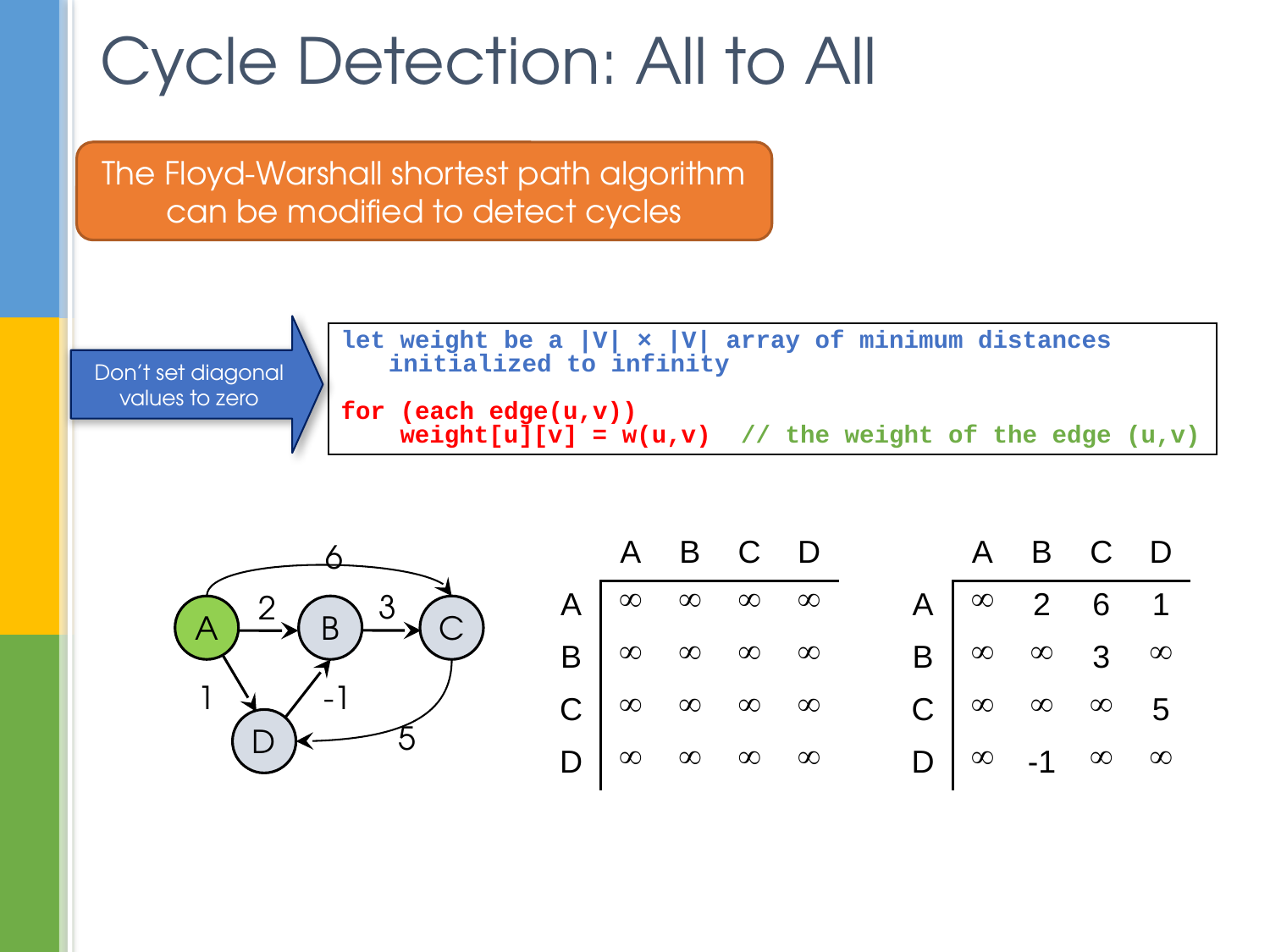

# Cycle Detection: All to All
The Floyd-Warshall shortest path algorithm can be modified to detect cycles
Don’t set diagonal values to zero
let weight be a |V| × |V| array of minimum distances initialized to infinity

for (each edge(u,v))
    weight[u][v] = w(u,v)  // the weight of the edge (u,v)
|  | A | B | C | D |
| --- | --- | --- | --- | --- |
| A | ∞ | ∞ | ∞ | ∞ |
| B | ∞ | ∞ | ∞ | ∞ |
| C | ∞ | ∞ | ∞ | ∞ |
| D | ∞ | ∞ | ∞ | ∞ |
|  | A | B | C | D |
| --- | --- | --- | --- | --- |
| A | ∞ | 2 | 6 | 1 |
| B | ∞ | ∞ | 3 | ∞ |
| C | ∞ | ∞ | ∞ | 5 |
| D | ∞ | -1 | ∞ | ∞ |
6
3
2
A
B
C

1
-1
D
5